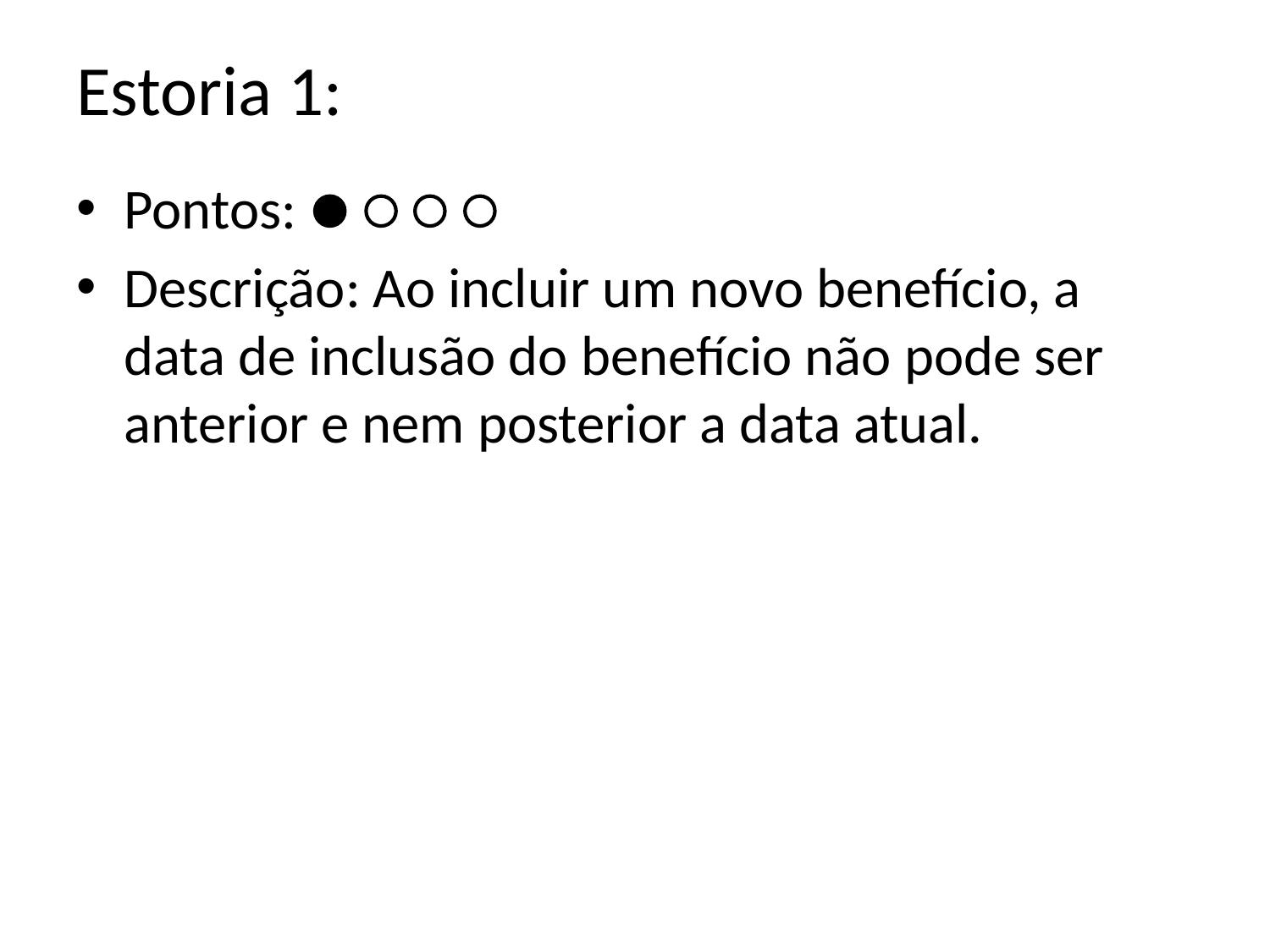

# Estoria 1:
Pontos:
Descrição: Ao incluir um novo benefício, a data de inclusão do benefício não pode ser anterior e nem posterior a data atual.